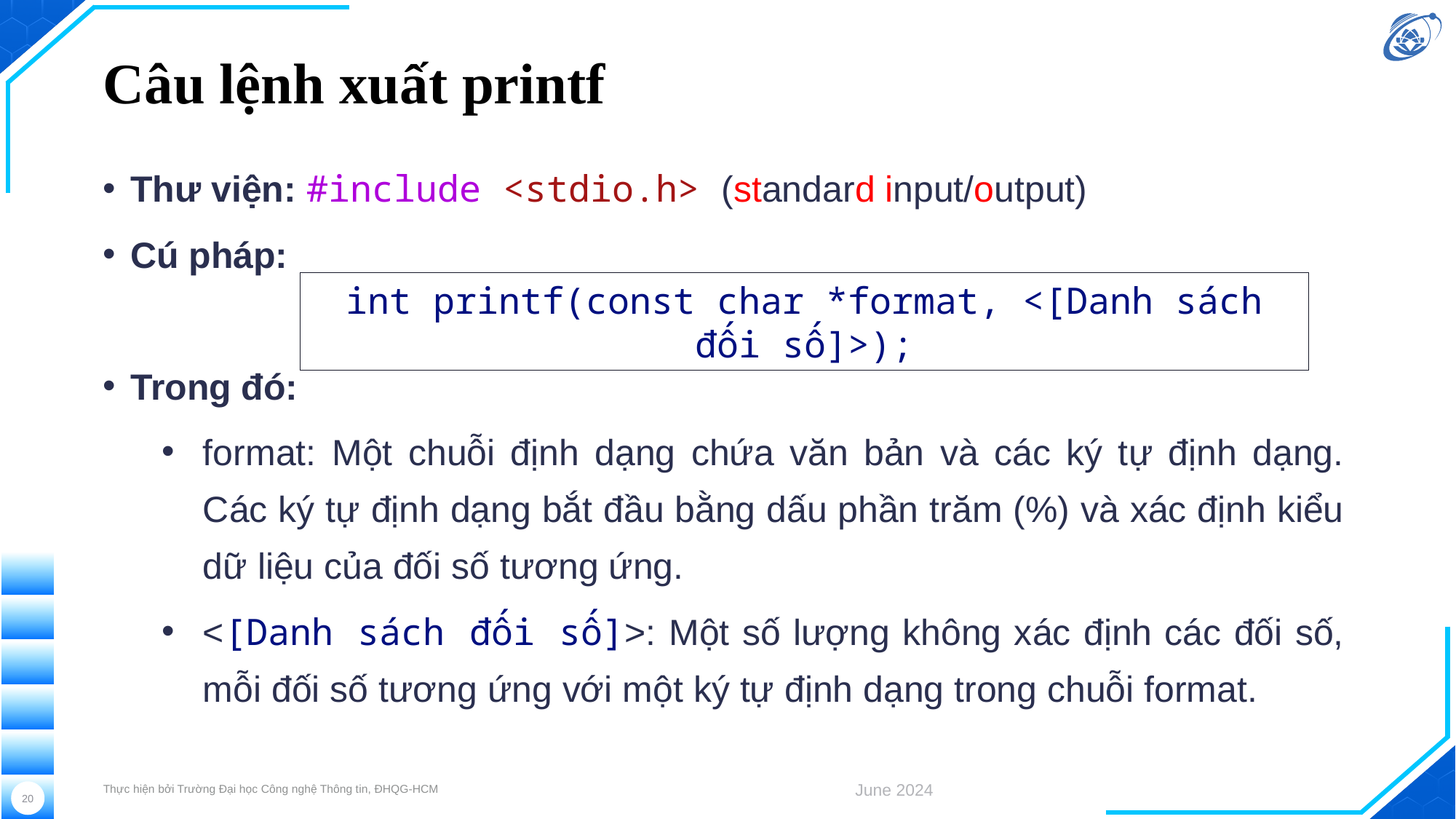

# Câu lệnh xuất printf
Thư viện: #include <stdio.h> (standard input/output)
Cú pháp:

Trong đó:
format: Một chuỗi định dạng chứa văn bản và các ký tự định dạng. Các ký tự định dạng bắt đầu bằng dấu phần trăm (%) và xác định kiểu dữ liệu của đối số tương ứng.
<[Danh sách đối số]>: Một số lượng không xác định các đối số, mỗi đối số tương ứng với một ký tự định dạng trong chuỗi format.
int printf(const char *format, <[Danh sách đối số]>);
Thực hiện bởi Trường Đại học Công nghệ Thông tin, ĐHQG-HCM
June 2024
20